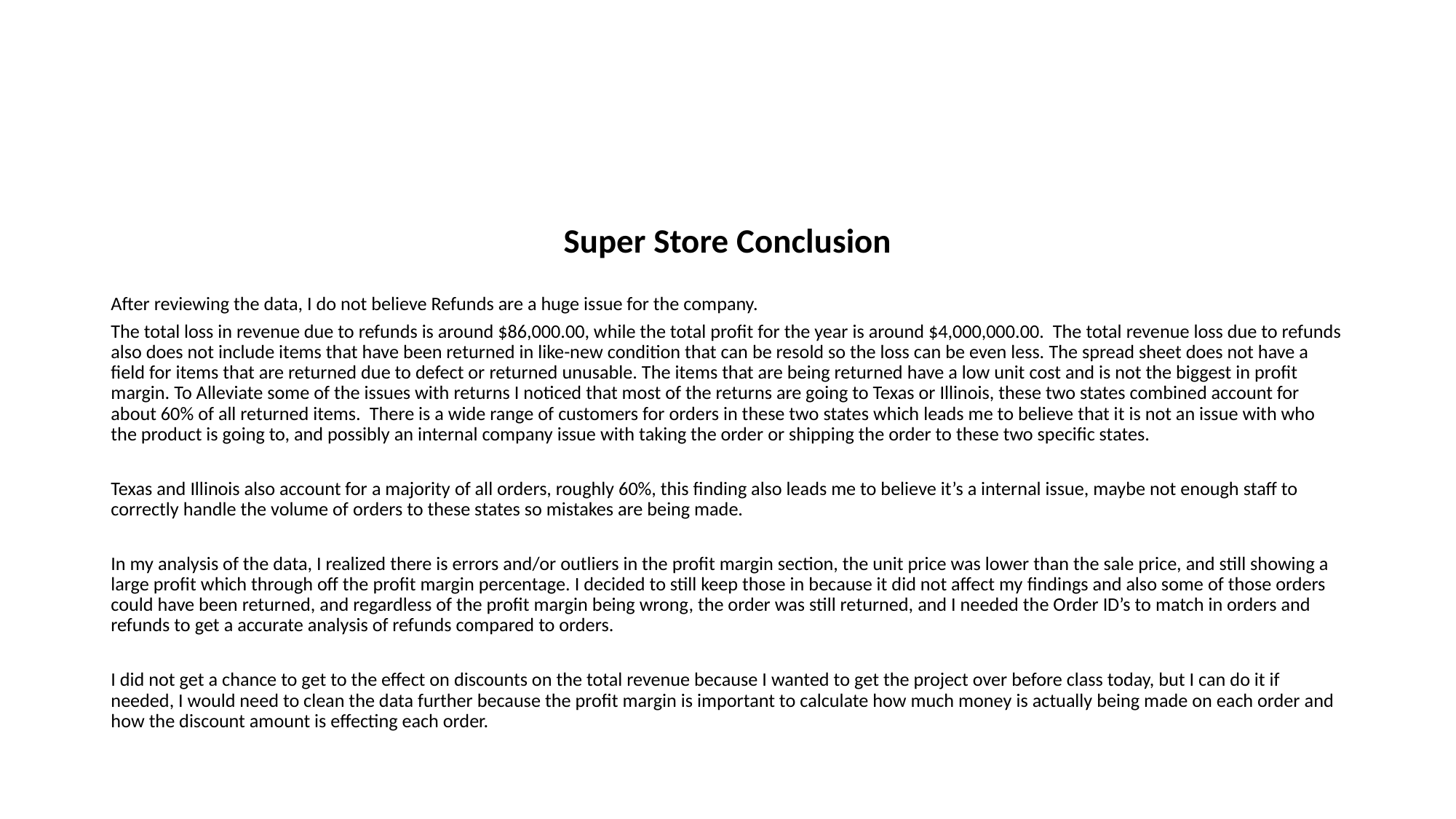

Super Store Conclusion

After reviewing the data, I do not believe Refunds are a huge issue for the company.
The total loss in revenue due to refunds is around $86,000.00, while the total profit for the year is around $4,000,000.00.  The total revenue loss due to refunds also does not include items that have been returned in like-new condition that can be resold so the loss can be even less. The spread sheet does not have a field for items that are returned due to defect or returned unusable. The items that are being returned have a low unit cost and is not the biggest in profit margin. To Alleviate some of the issues with returns I noticed that most of the returns are going to Texas or Illinois, these two states combined account for about 60% of all returned items.  There is a wide range of customers for orders in these two states which leads me to believe that it is not an issue with who the product is going to, and possibly an internal company issue with taking the order or shipping the order to these two specific states.

Texas and Illinois also account for a majority of all orders, roughly 60%, this finding also leads me to believe it’s a internal issue, maybe not enough staff to correctly handle the volume of orders to these states so mistakes are being made.

In my analysis of the data, I realized there is errors and/or outliers in the profit margin section, the unit price was lower than the sale price, and still showing a large profit which through off the profit margin percentage. I decided to still keep those in because it did not affect my findings and also some of those orders could have been returned, and regardless of the profit margin being wrong, the order was still returned, and I needed the Order ID’s to match in orders and refunds to get a accurate analysis of refunds compared to orders.

I did not get a chance to get to the effect on discounts on the total revenue because I wanted to get the project over before class today, but I can do it if needed, I would need to clean the data further because the profit margin is important to calculate how much money is actually being made on each order and how the discount amount is effecting each order.